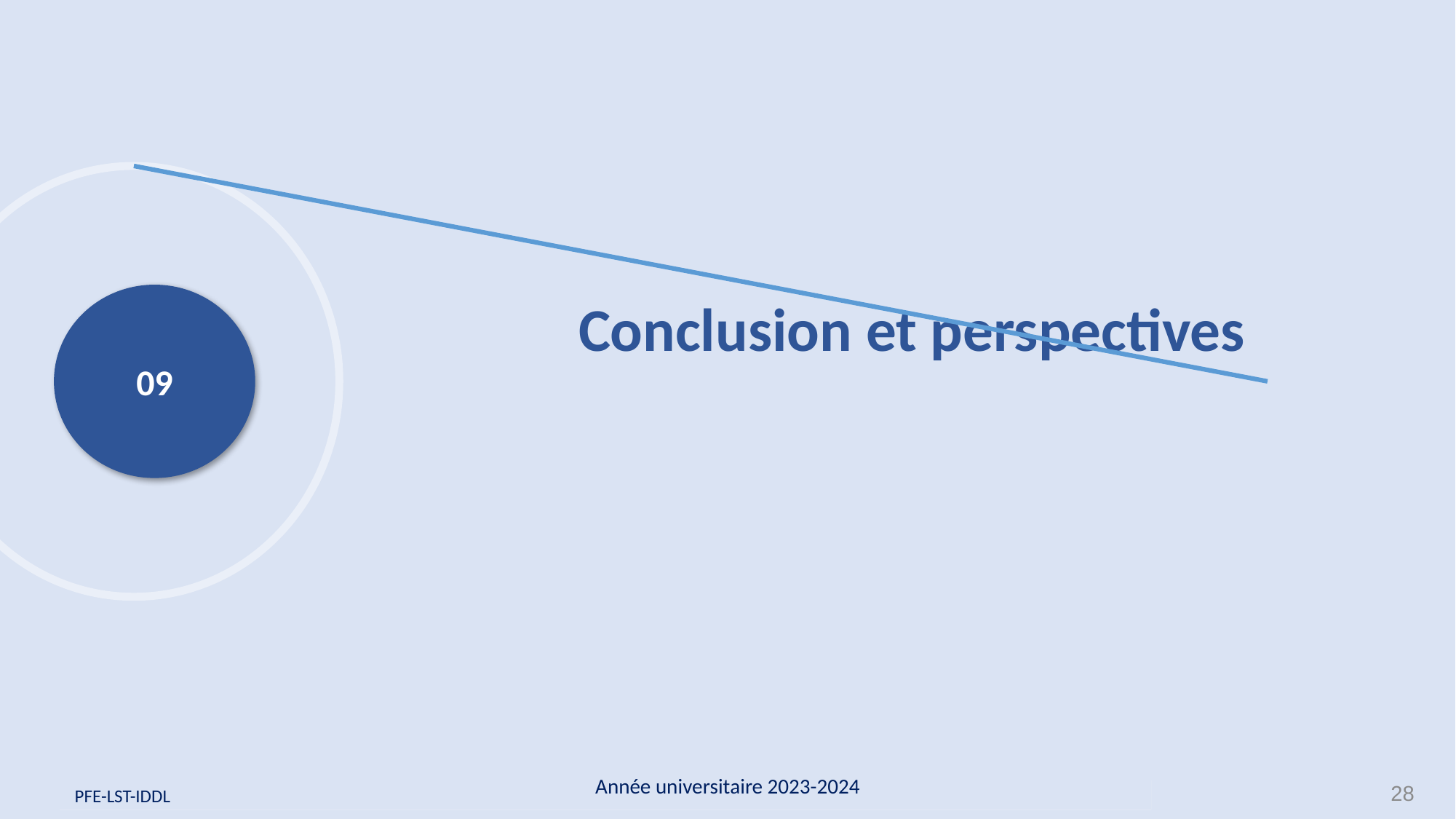

Conclusion et perspectives
09
Année universitaire 2023-2024
28
 PFE-LST-IDDL
 PFE-LST-IDDL